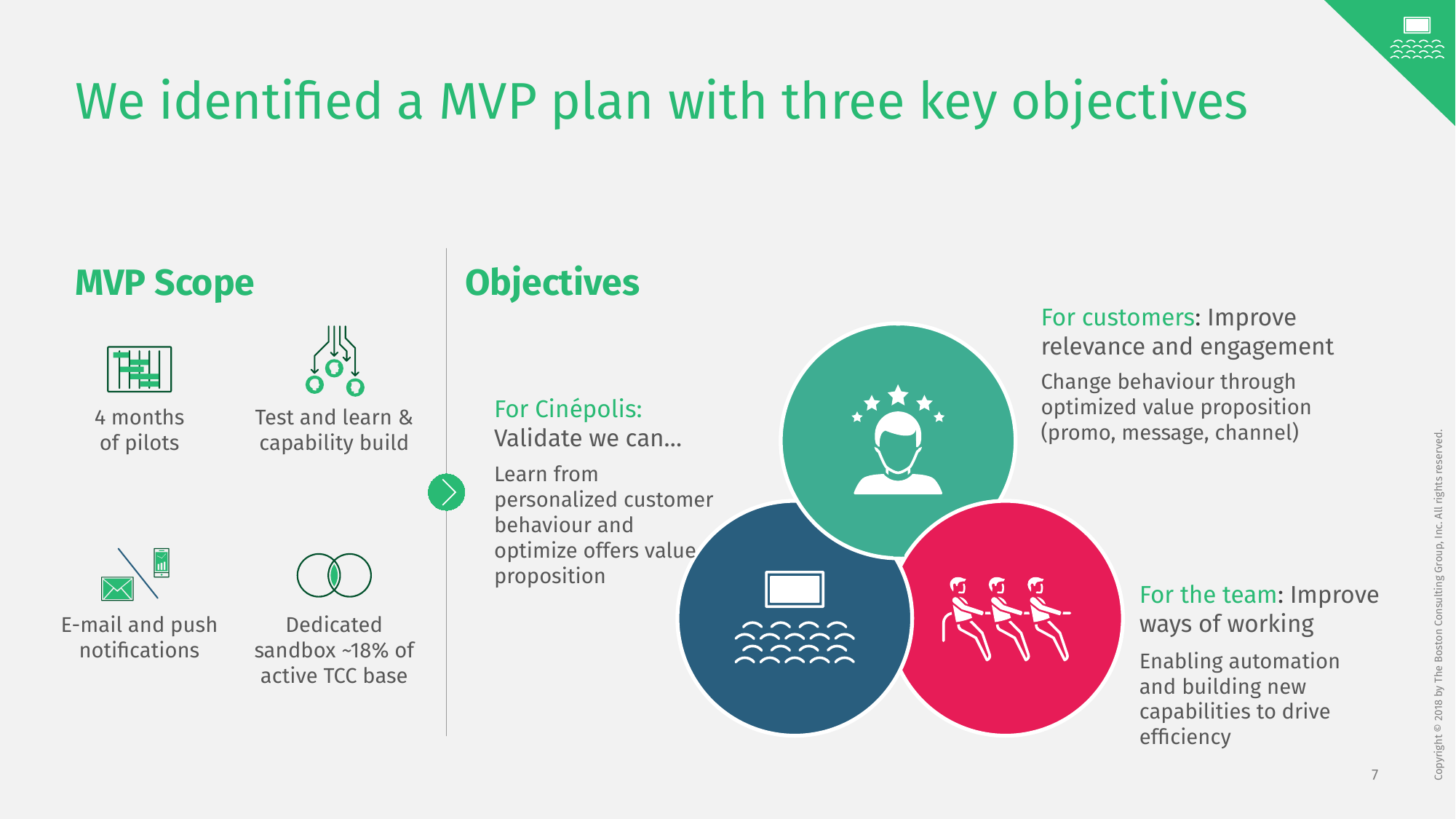

# We identified a MVP plan with three key objectives
MVP Scope
Objectives
For customers: Improve relevance and engagement

Change behaviour through optimized value proposition (promo, message, channel)

For Cinépolis:
Validate we can…
Learn from personalized customer behaviour and optimize offers value proposition

For the team: Improve ways of working
Enabling automation and building new capabilities to drive efficiency

Test and learn & capability build

4 months of pilots

Dedicated sandbox ~18% of active TCC base

E-mail and push notifications